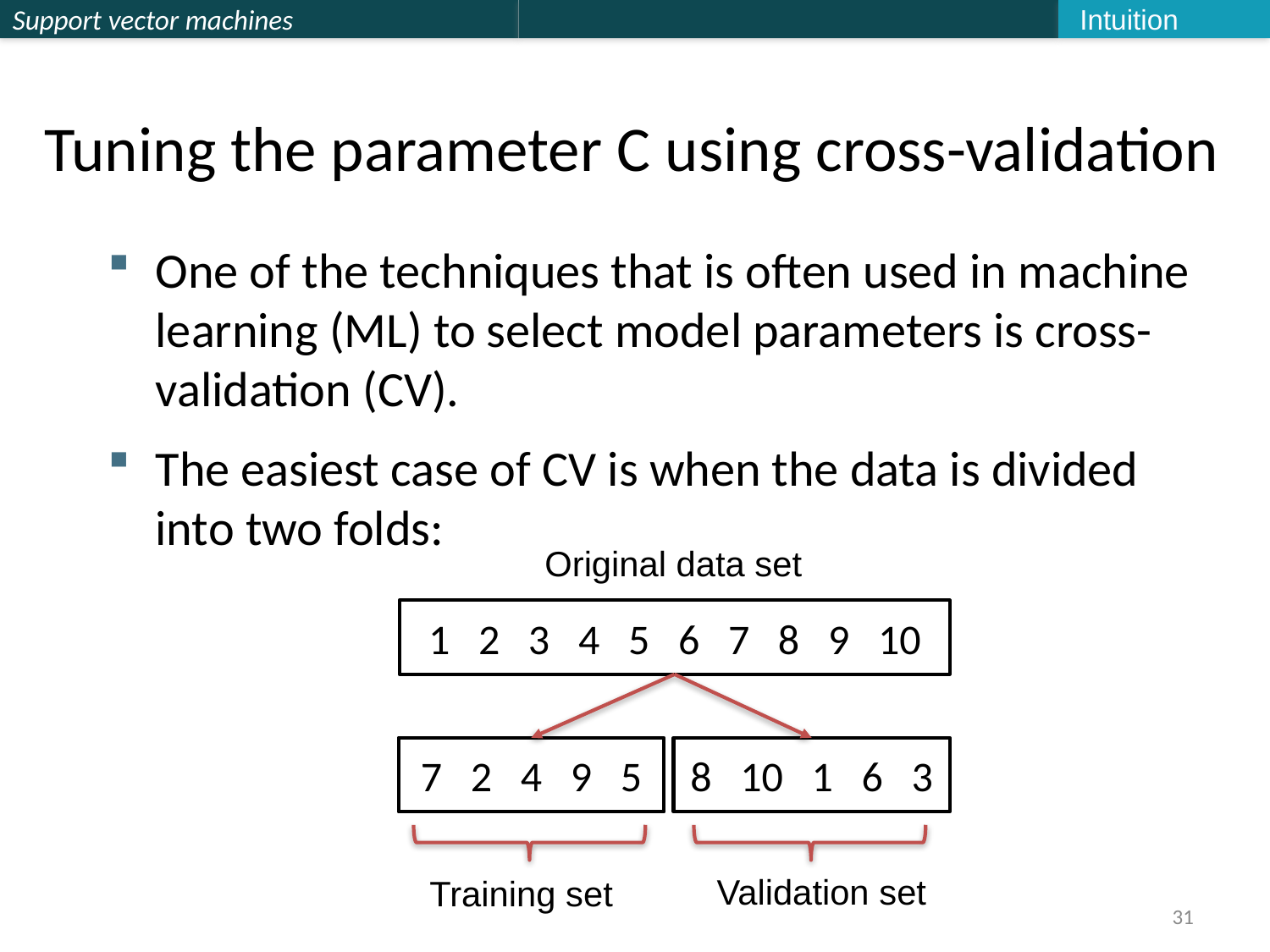

Intuition
# Tuning the parameter C using cross-validation
One of the techniques that is often used in machine learning (ML) to select model parameters is cross-validation (CV).

The easiest case of CV is when the data is divided into two folds:

Original data set
1   2   3   4   5   6   7   8   9   10

7   2   4   9   5
8   10   1   6   3
Validation set
Training set
31